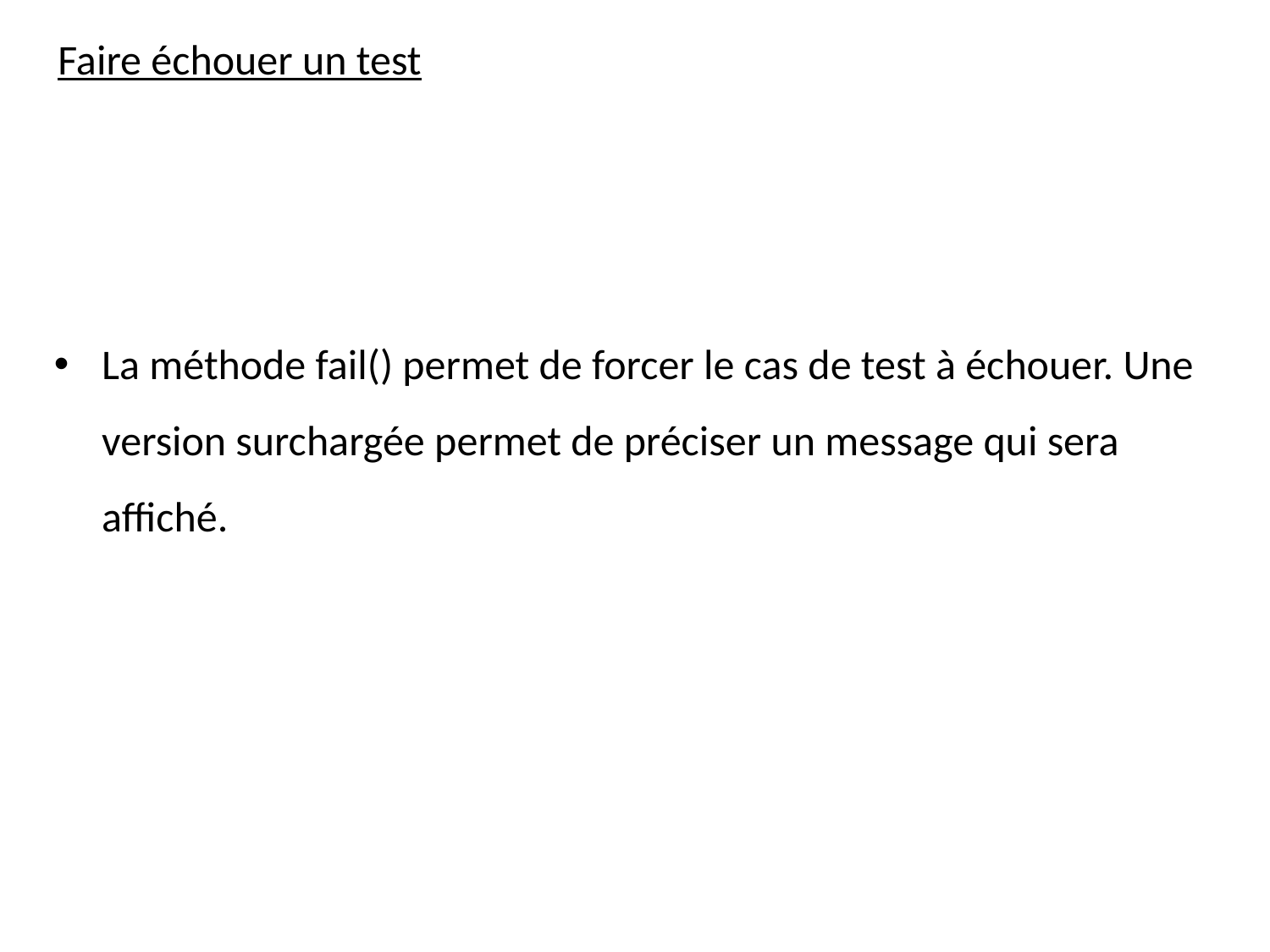

Faire échouer un test
La méthode fail() permet de forcer le cas de test à échouer. Une version surchargée permet de préciser un message qui sera affiché.